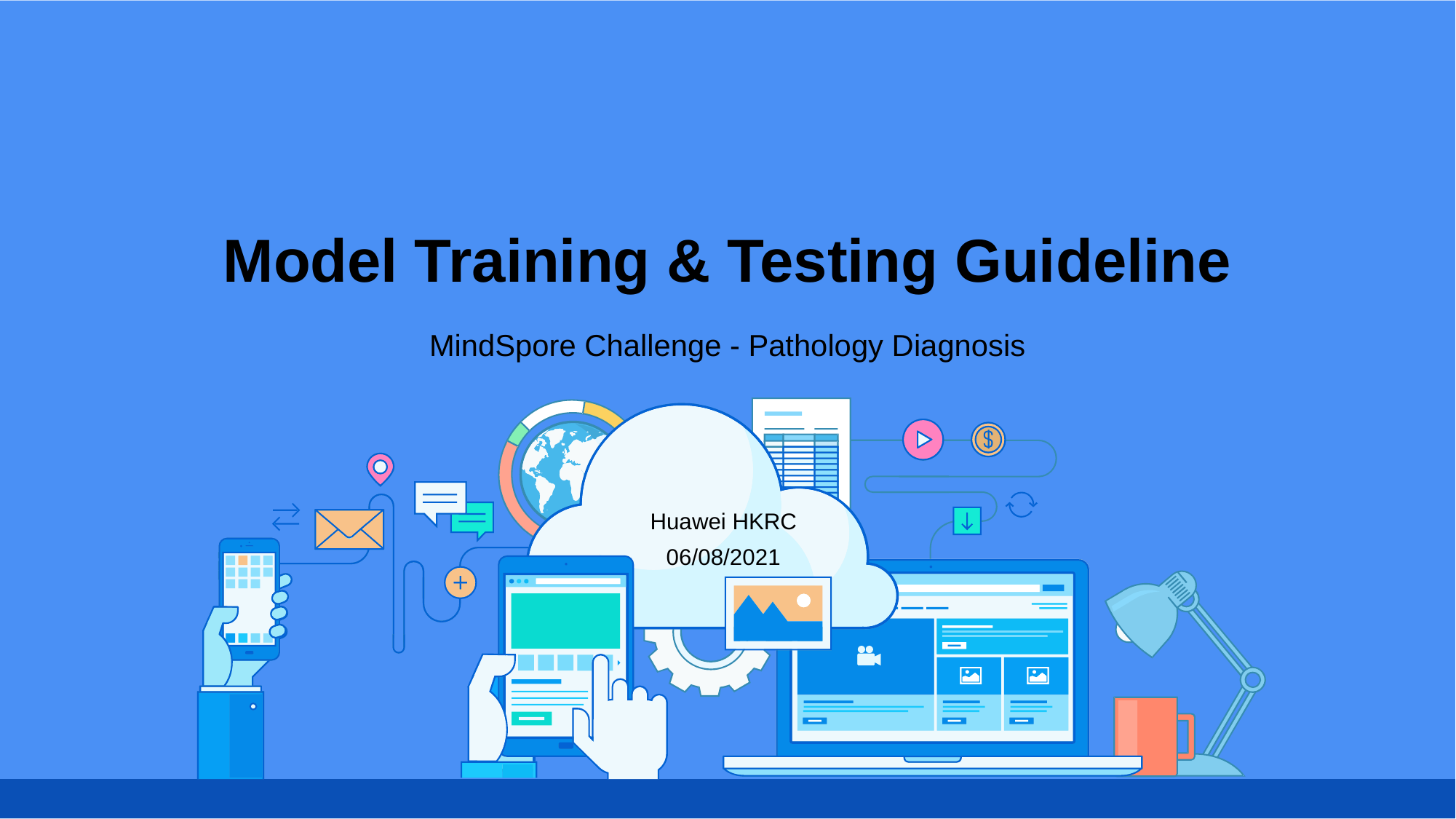

# Model Training & Testing Guideline
MindSpore Challenge - Pathology Diagnosis
Huawei HKRC
06/08/2021